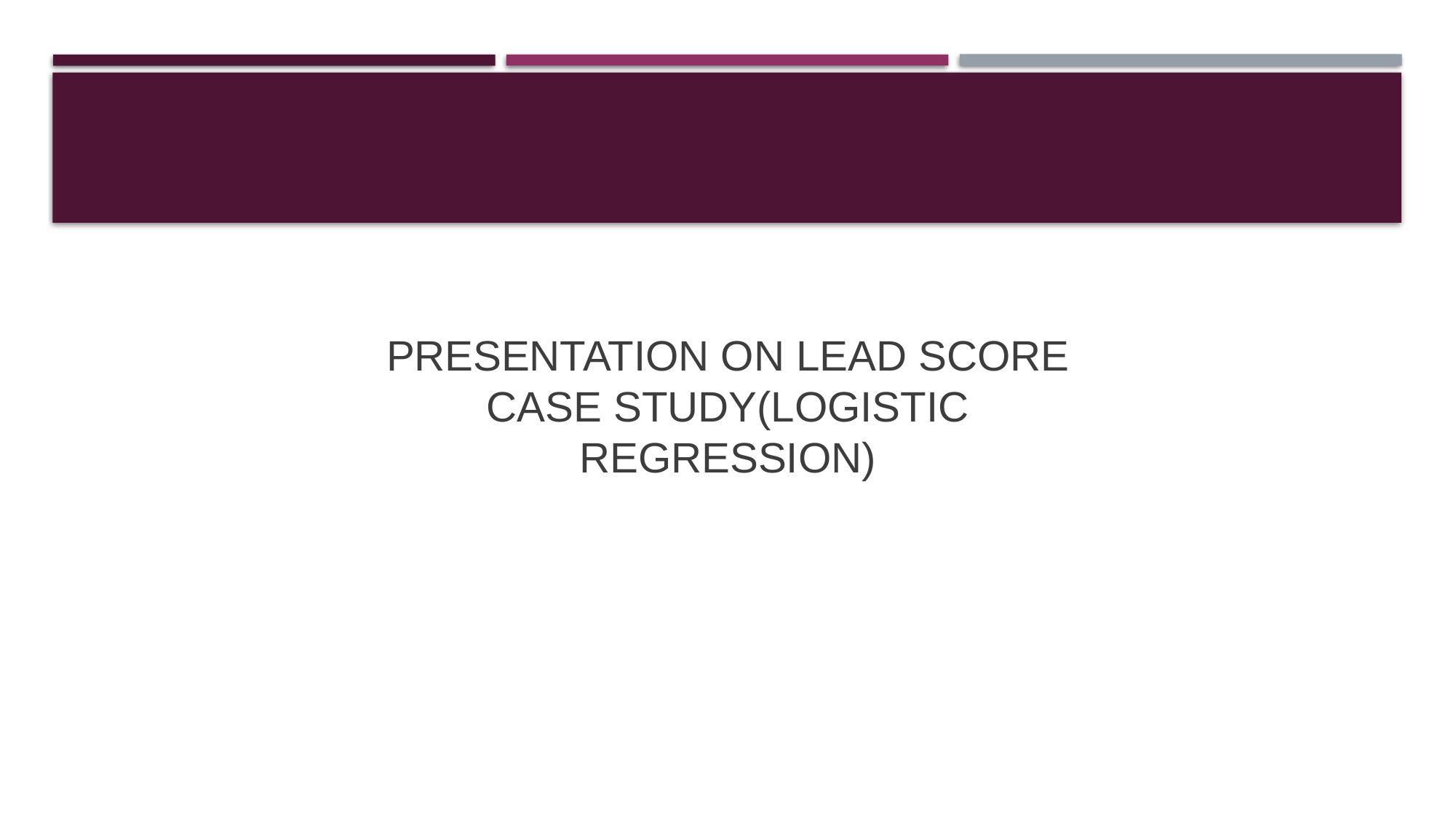

# PRESENTATION ON LEAD SCORE CASE STUDY(Logistic regression)